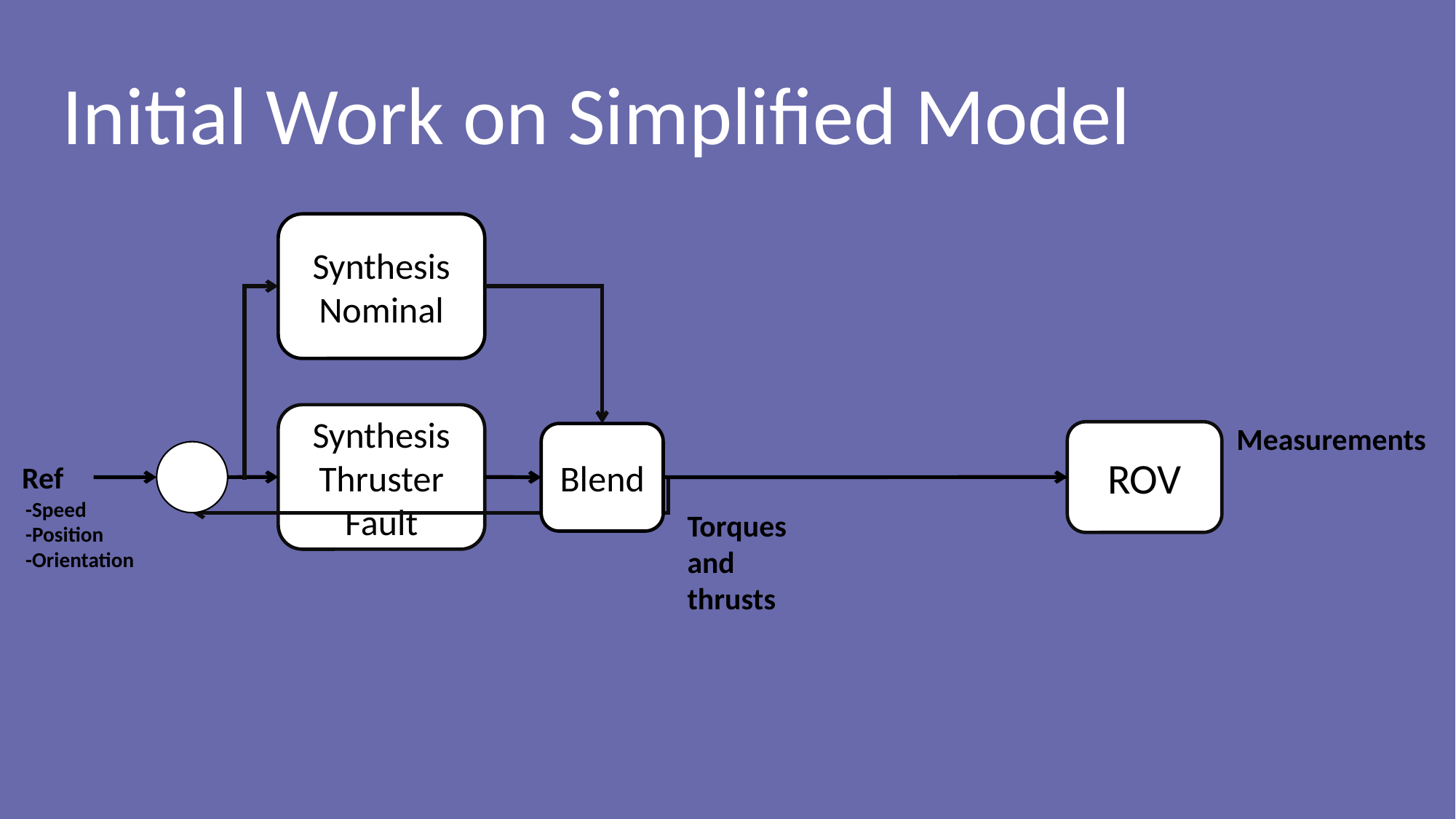

Initial Work on Simplified Model
Synthesis
Nominal
Synthesis
Thruster Fault
Measurements
ROV
Blend

Ref
-Speed
-Position
-Orientation
Torques and thrusts